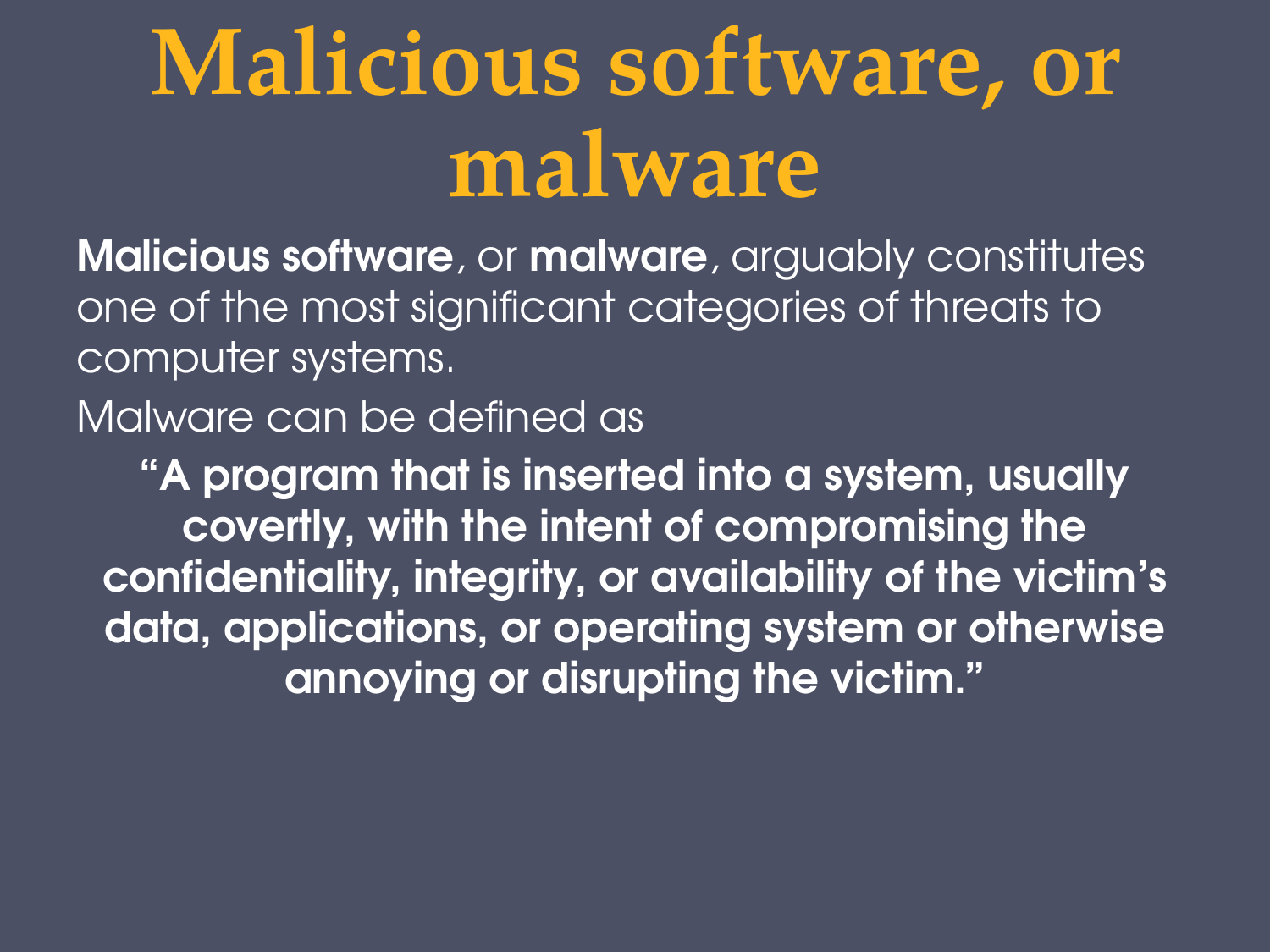

# Malicious software, or malware
Malicious software, or malware, arguably constitutes one of the most significant categories of threats to computer systems.
Malware can be defined as
“A program that is inserted into a system, usually covertly, with the intent of compromising the confidentiality, integrity, or availability of the victim’s data, applications, or operating system or otherwise annoying or disrupting the victim.”